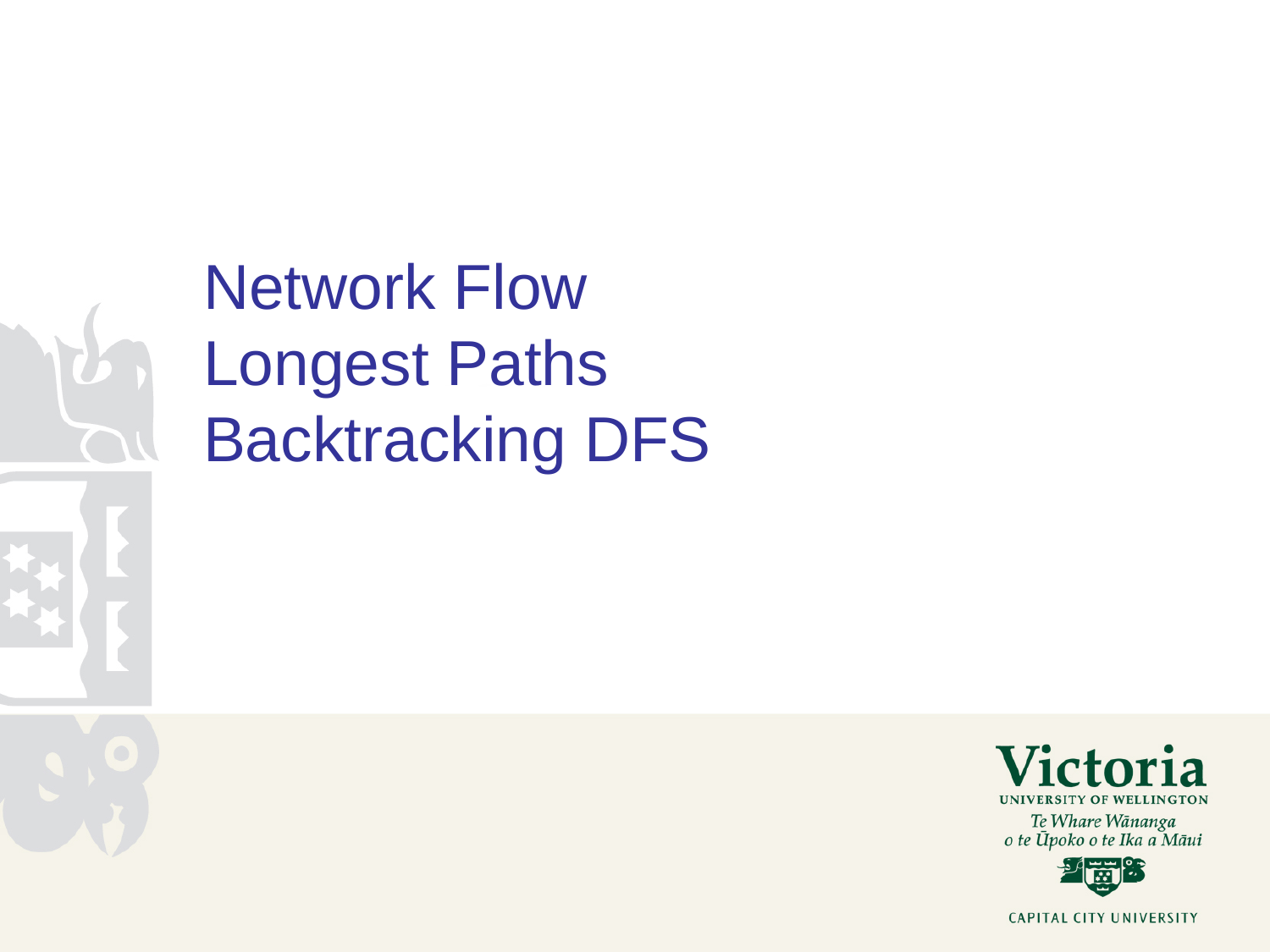

# Network Flow Longest Paths Backtracking DFS